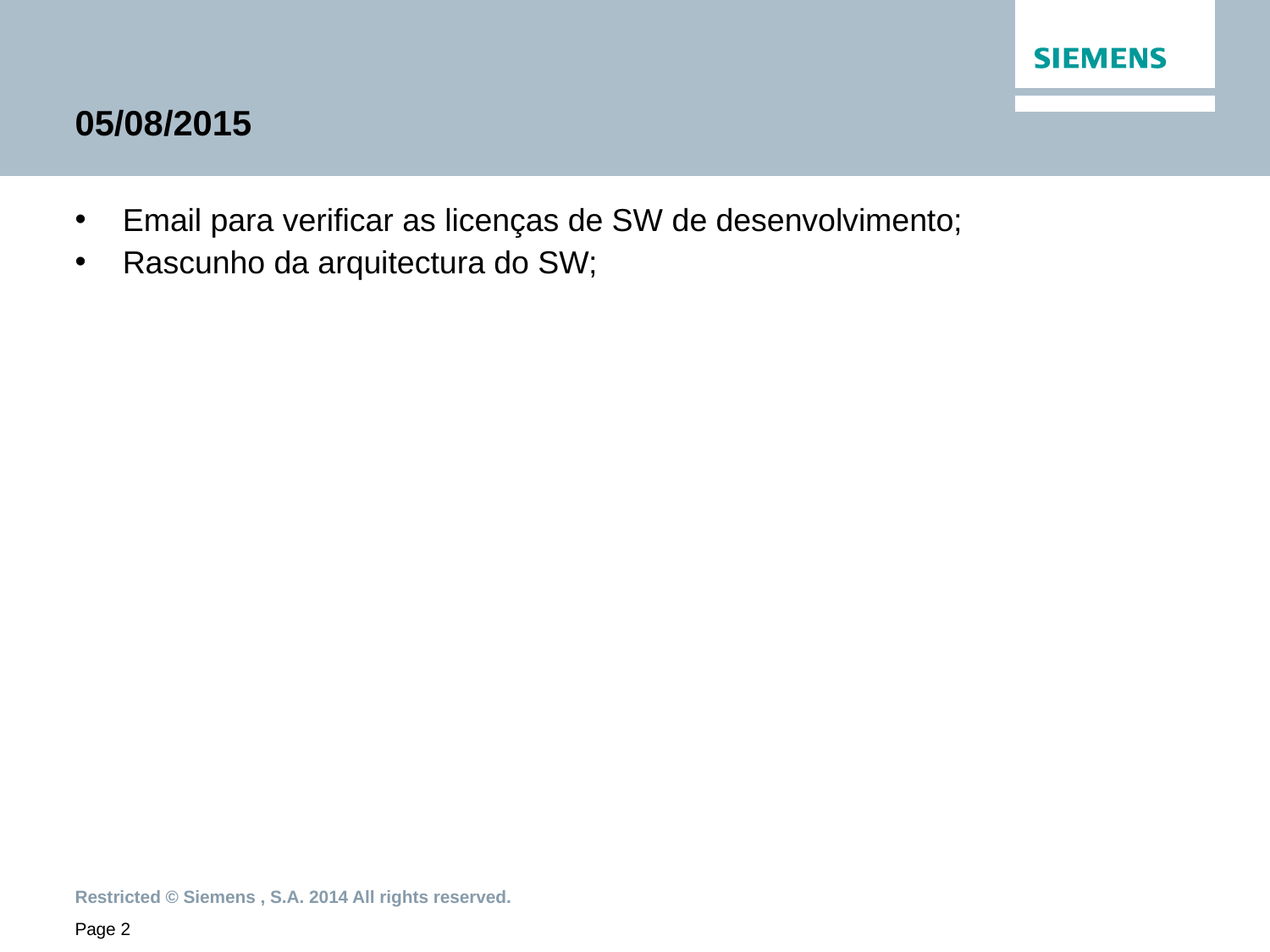

# 05/08/2015
Email para verificar as licenças de SW de desenvolvimento;
Rascunho da arquitectura do SW;